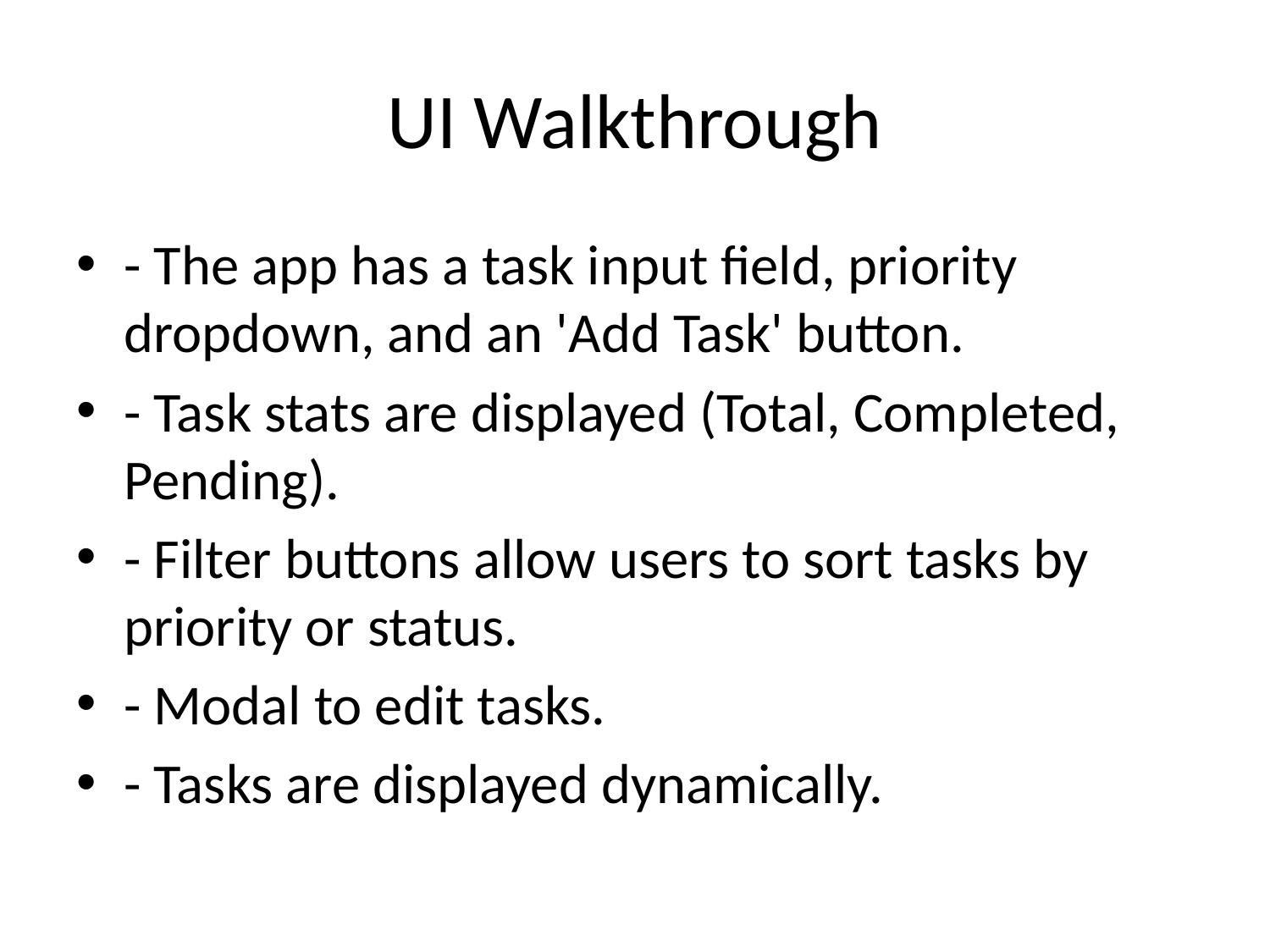

# UI Walkthrough
- The app has a task input field, priority dropdown, and an 'Add Task' button.
- Task stats are displayed (Total, Completed, Pending).
- Filter buttons allow users to sort tasks by priority or status.
- Modal to edit tasks.
- Tasks are displayed dynamically.